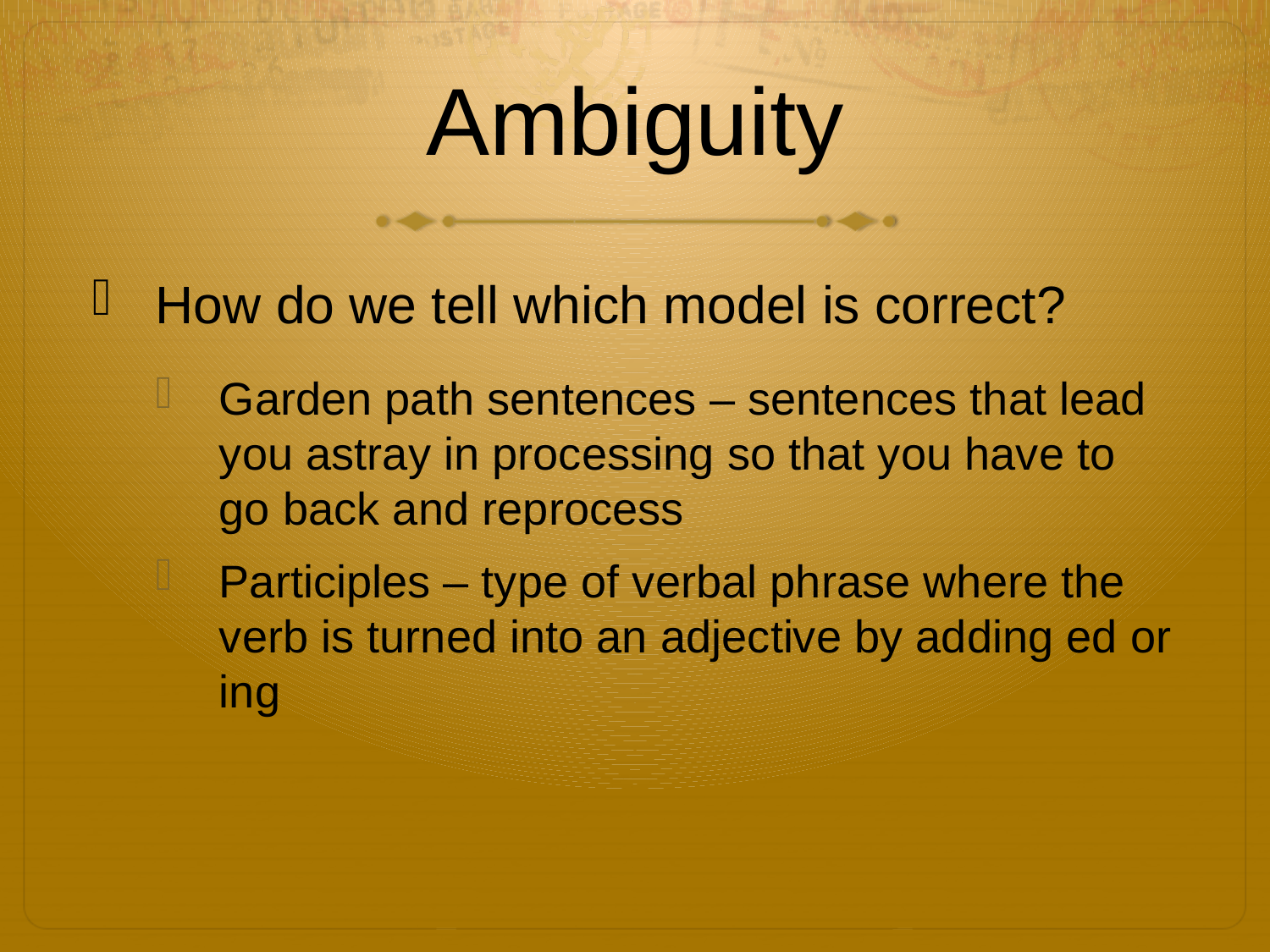

# Ambiguity
How do we tell which model is correct?
Garden path sentences – sentences that lead you astray in processing so that you have to go back and reprocess
Participles – type of verbal phrase where the verb is turned into an adjective by adding ed or ing